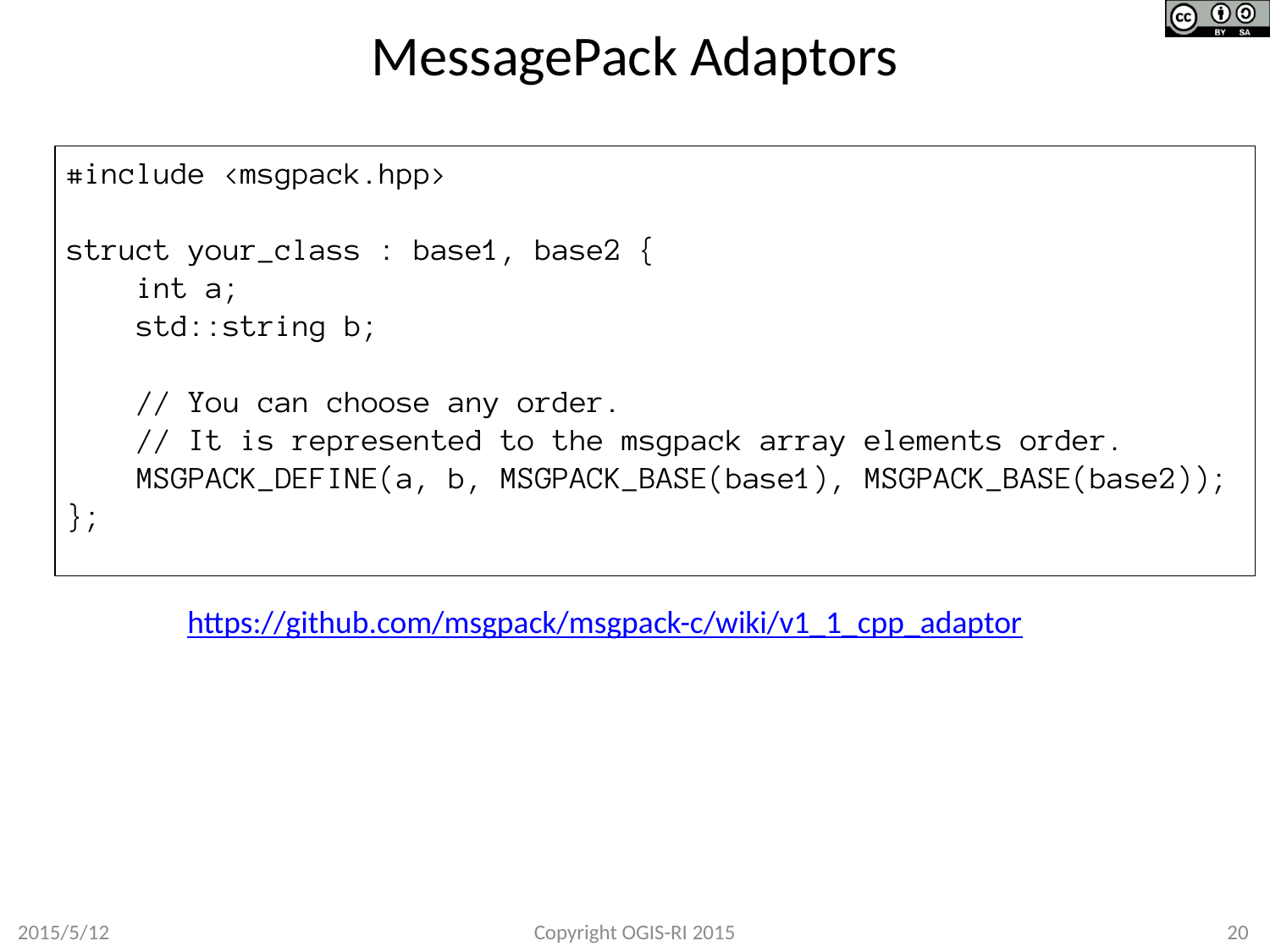

# MessagePack Adaptors
#include <msgpack.hpp>

struct your_class : base1, base2 {
    int a;
    std::string b;

    // You can choose any order.
    // It is represented to the msgpack array elements order.
    MSGPACK_DEFINE(a, b, MSGPACK_BASE(base1), MSGPACK_BASE(base2));
};
https://github.com/msgpack/msgpack-c/wiki/v1_1_cpp_adaptor
2015/5/12
Copyright OGIS-RI 2015
20